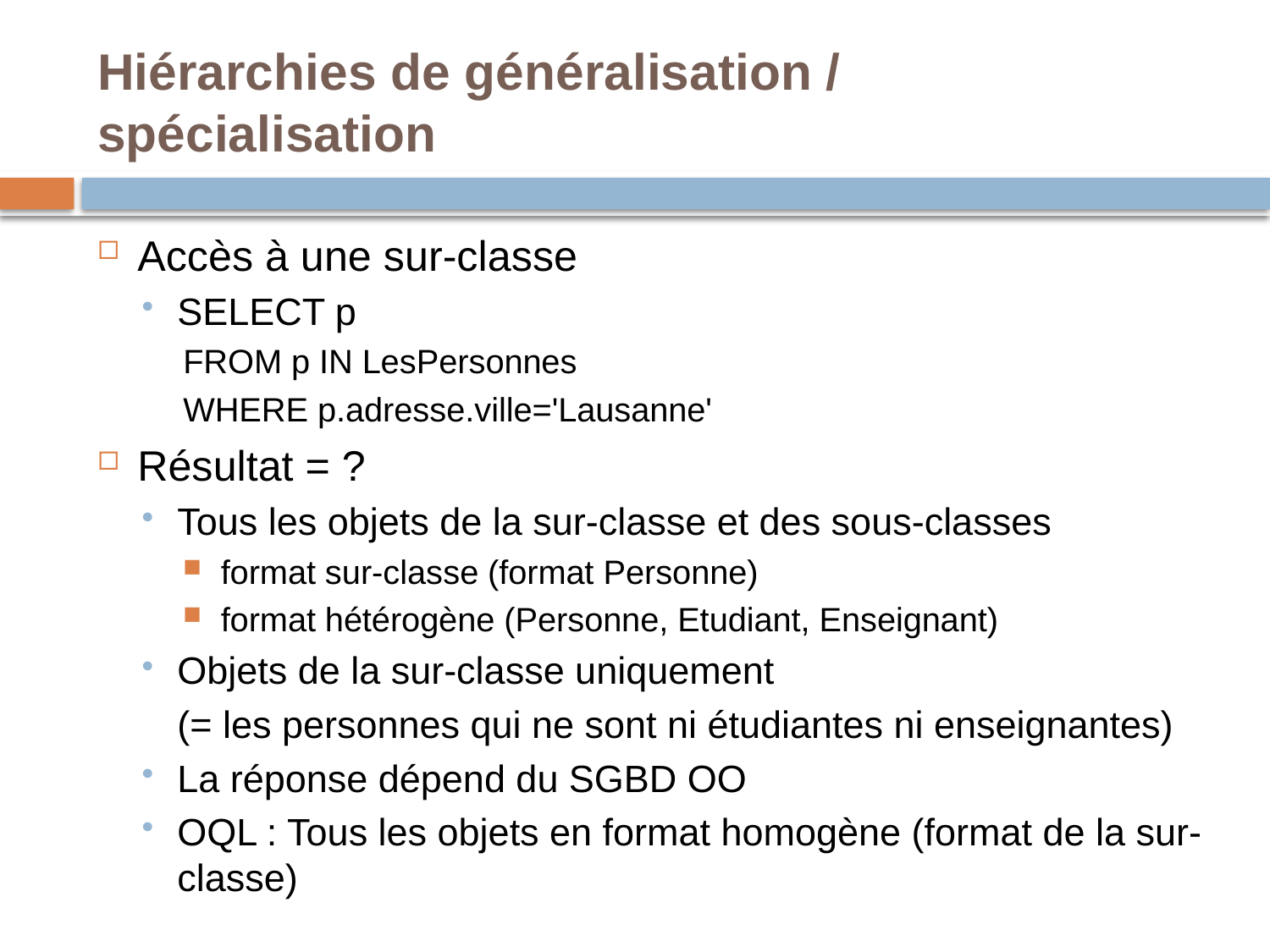

# Hiérarchies de généralisation / spécialisation
Accès à une sur-classe
SELECT p
FROM p IN LesPersonnes
WHERE p.adresse.ville='Lausanne'
Résultat = ?
Tous les objets de la sur-classe et des sous-classes
 format sur-classe (format Personne)
 format hétérogène (Personne, Etudiant, Enseignant)
Objets de la sur-classe uniquement
	(= les personnes qui ne sont ni étudiantes ni enseignantes)
La réponse dépend du SGBD OO
OQL : Tous les objets en format homogène (format de la sur-classe)